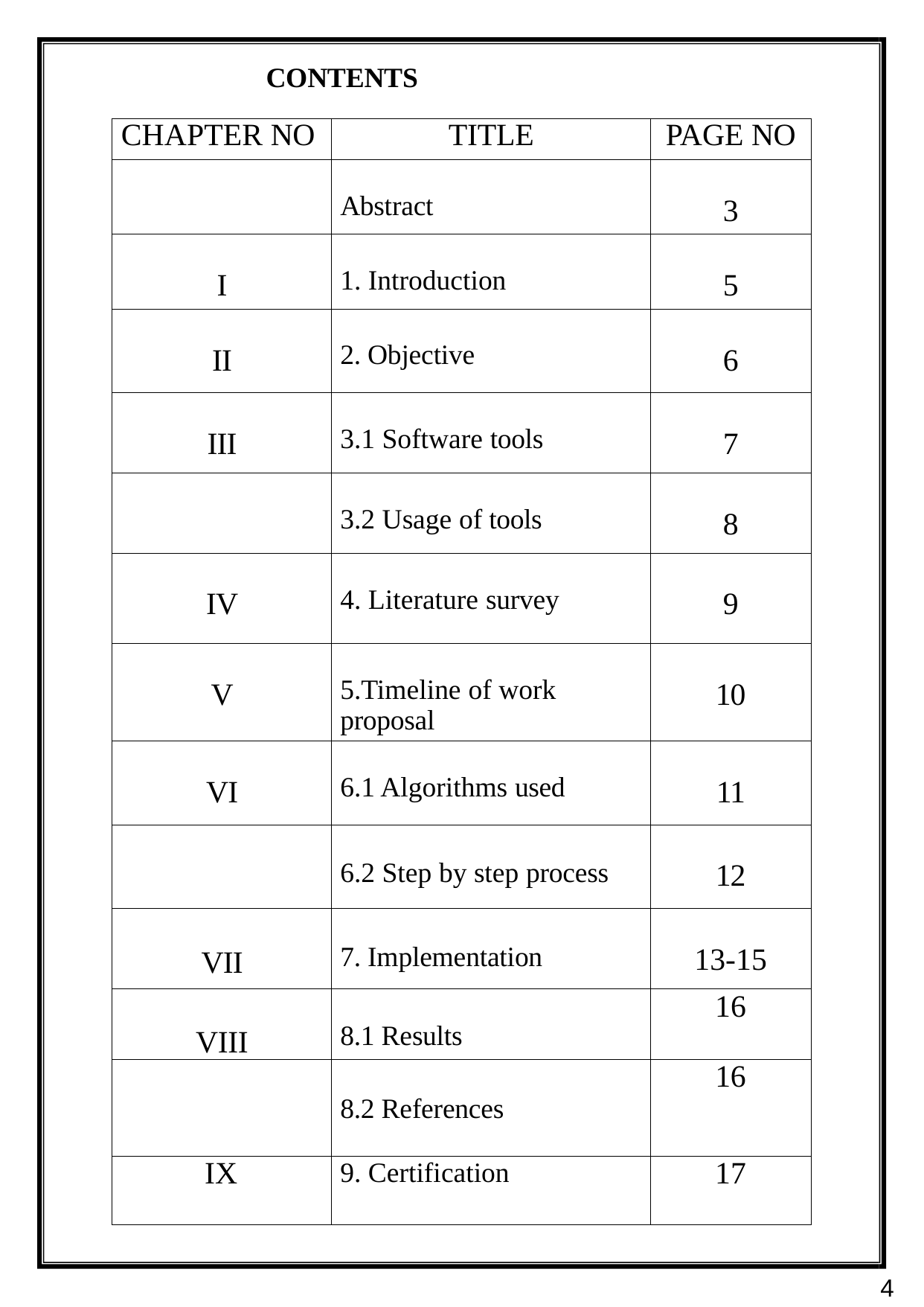

CONTENTS
| CHAPTER NO | TITLE | PAGE NO |
| --- | --- | --- |
|  | Abstract | 3 |
| I | 1. Introduction | 5 |
| II | 2. Objective | 6 |
| III | 3.1 Software tools | 7 |
|  | 3.2 Usage of tools | 8 |
| IV | 4. Literature survey | 9 |
| V | 5.Timeline of work proposal | 10 |
| VI | 6.1 Algorithms used | 11 |
|  | 6.2 Step by step process | 12 |
| VII | 7. Implementation | 13-15 |
| VIII | 8.1 Results | 16 |
|  | 8.2 References | 16 |
| IX | 9. Certification | 17 |
4